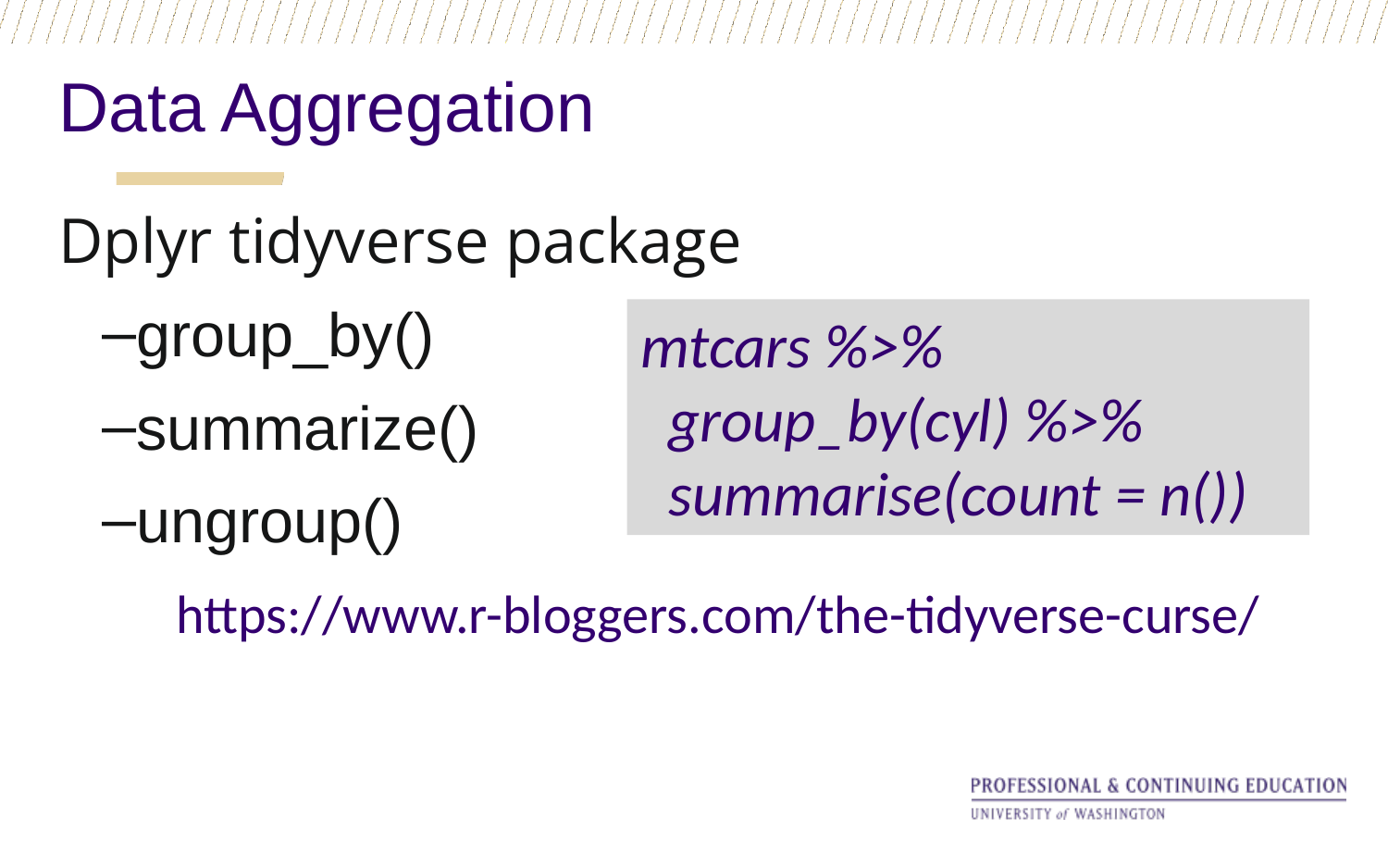

Data Aggregation
Dplyr tidyverse package
group_by()
summarize()
ungroup()
mtcars %>%
  group_by(cyl) %>%
  summarise(count = n())
https://www.r-bloggers.com/the-tidyverse-curse/